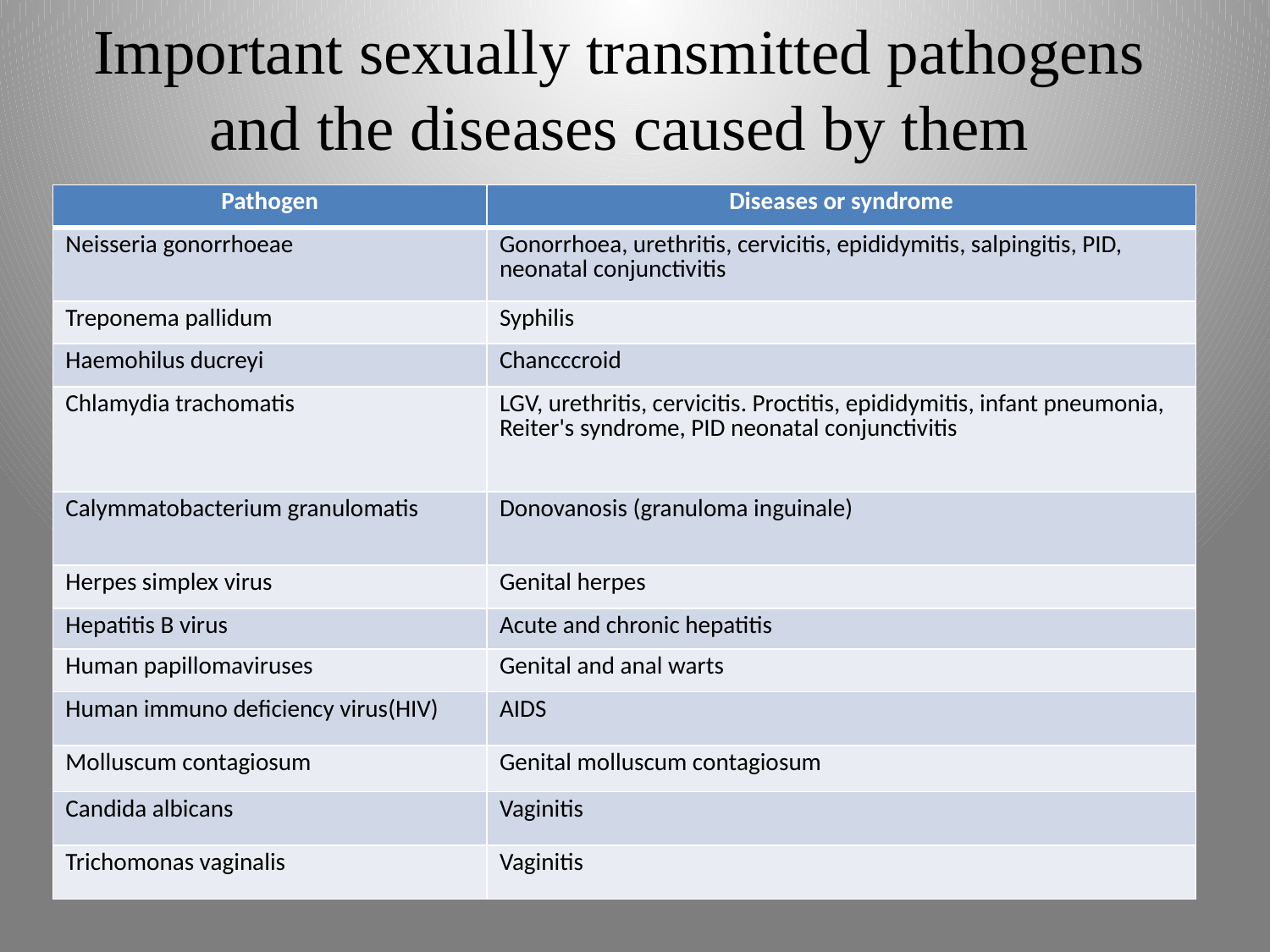

# Important sexually transmitted pathogens and the diseases caused by them
| Pathogen | Diseases or syndrome |
| --- | --- |
| Neisseria gonorrhoeae | Gonorrhoea, urethritis, cervicitis, epididymitis, salpingitis, PID, neonatal conjunctivitis |
| Treponema pallidum | Syphilis |
| Haemohilus ducreyi | Chancccroid |
| Chlamydia trachomatis | LGV, urethritis, cervicitis. Proctitis, epididymitis, infant pneumonia, Reiter's syndrome, PID neonatal conjunctivitis |
| Calymmatobacterium granulomatis | Donovanosis (granuloma inguinale) |
| Herpes simplex virus | Genital herpes |
| Hepatitis B virus | Acute and chronic hepatitis |
| Human papillomaviruses | Genital and anal warts |
| Human immuno deficiency virus(HIV) | AIDS |
| Molluscum contagiosum | Genital molluscum contagiosum |
| Candida albicans | Vaginitis |
| Trichomonas vaginalis | Vaginitis |